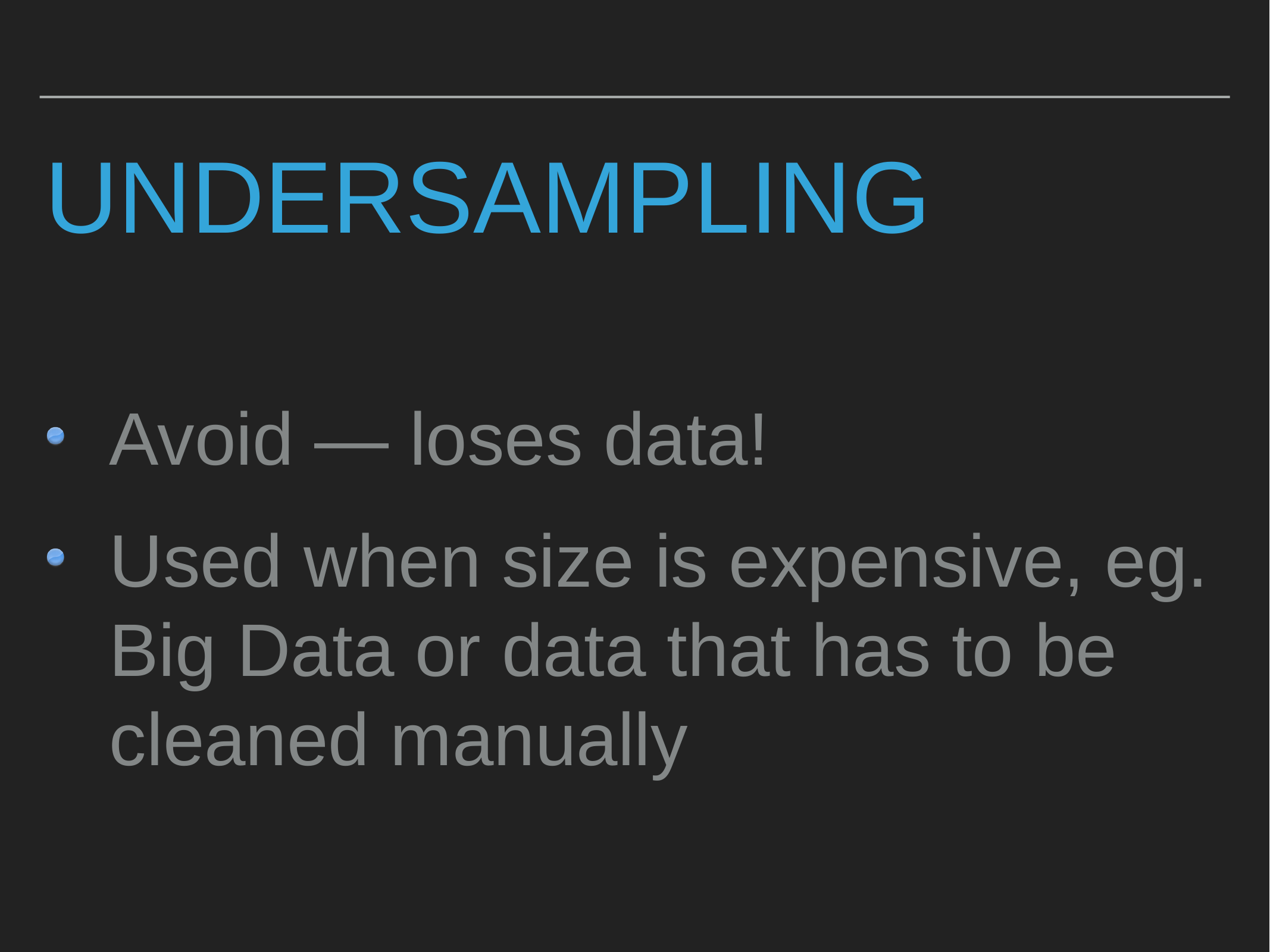

# Undersampling
Avoid — loses data!
Used when size is expensive, eg. Big Data or data that has to be cleaned manually